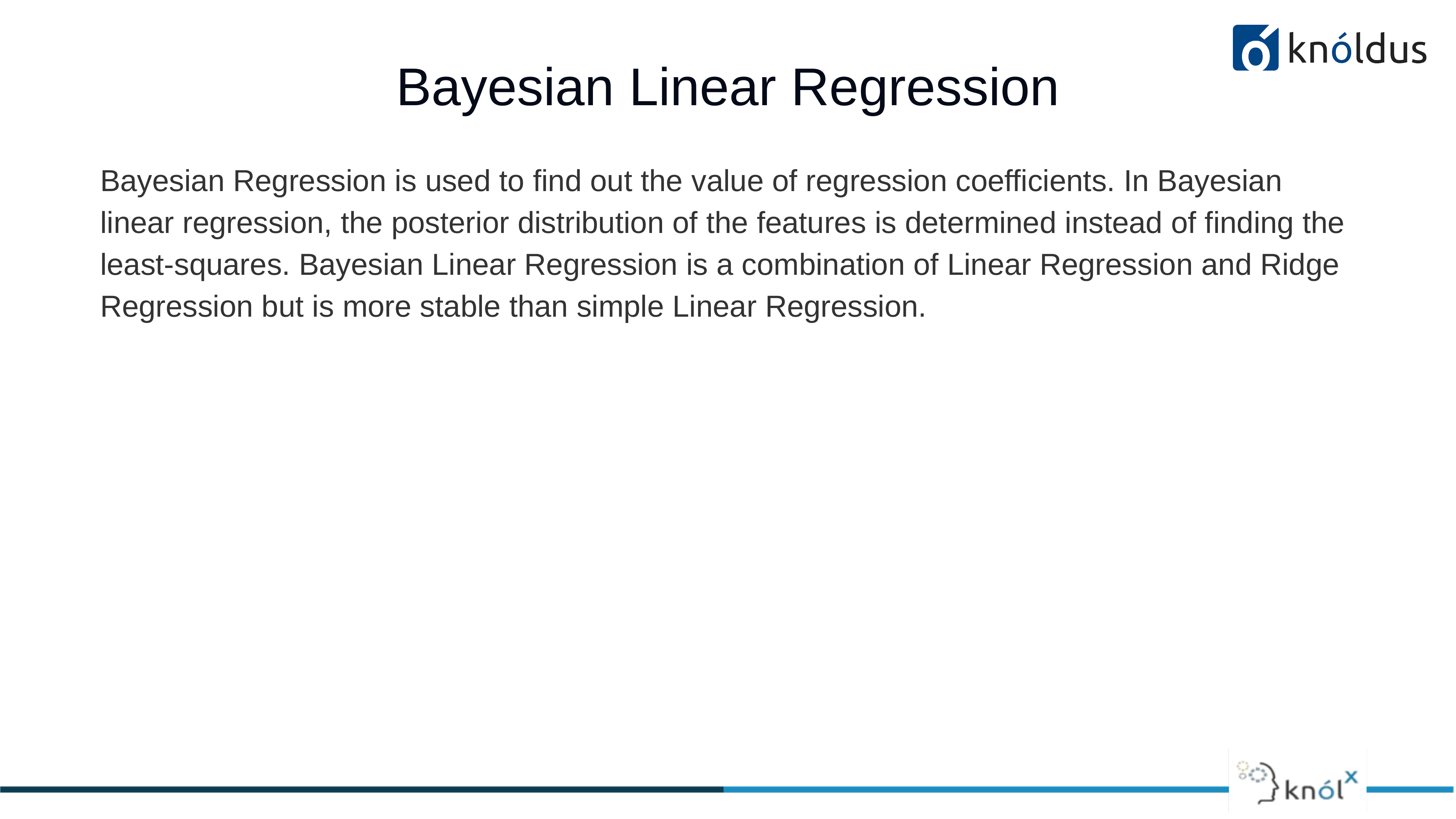

# Bayesian Linear Regression

Bayesian Regression is used to find out the value of regression coefficients. In Bayesian linear regression, the posterior distribution of the features is determined instead of finding the least-squares. Bayesian Linear Regression is a combination of Linear Regression and Ridge Regression but is more stable than simple Linear Regression.